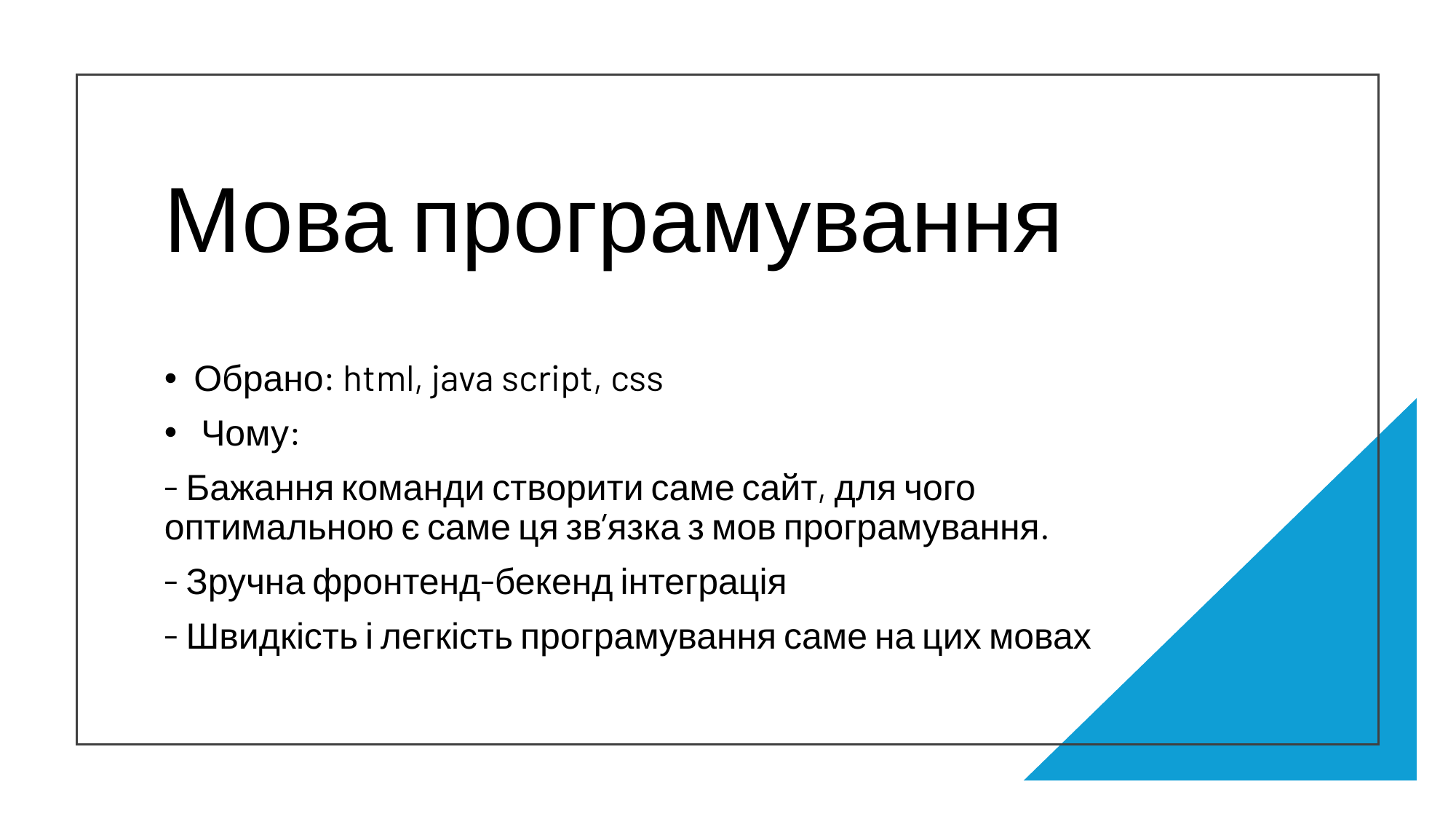

# Мова програмування
Обрано: html, java script, css
 Чому:
- Бажання команди створити саме сайт, для чого оптимальною є саме ця зв’язка з мов програмування.
- Зручна фронтенд-бекенд інтеграція
- Швидкість і легкість програмування саме на цих мовах